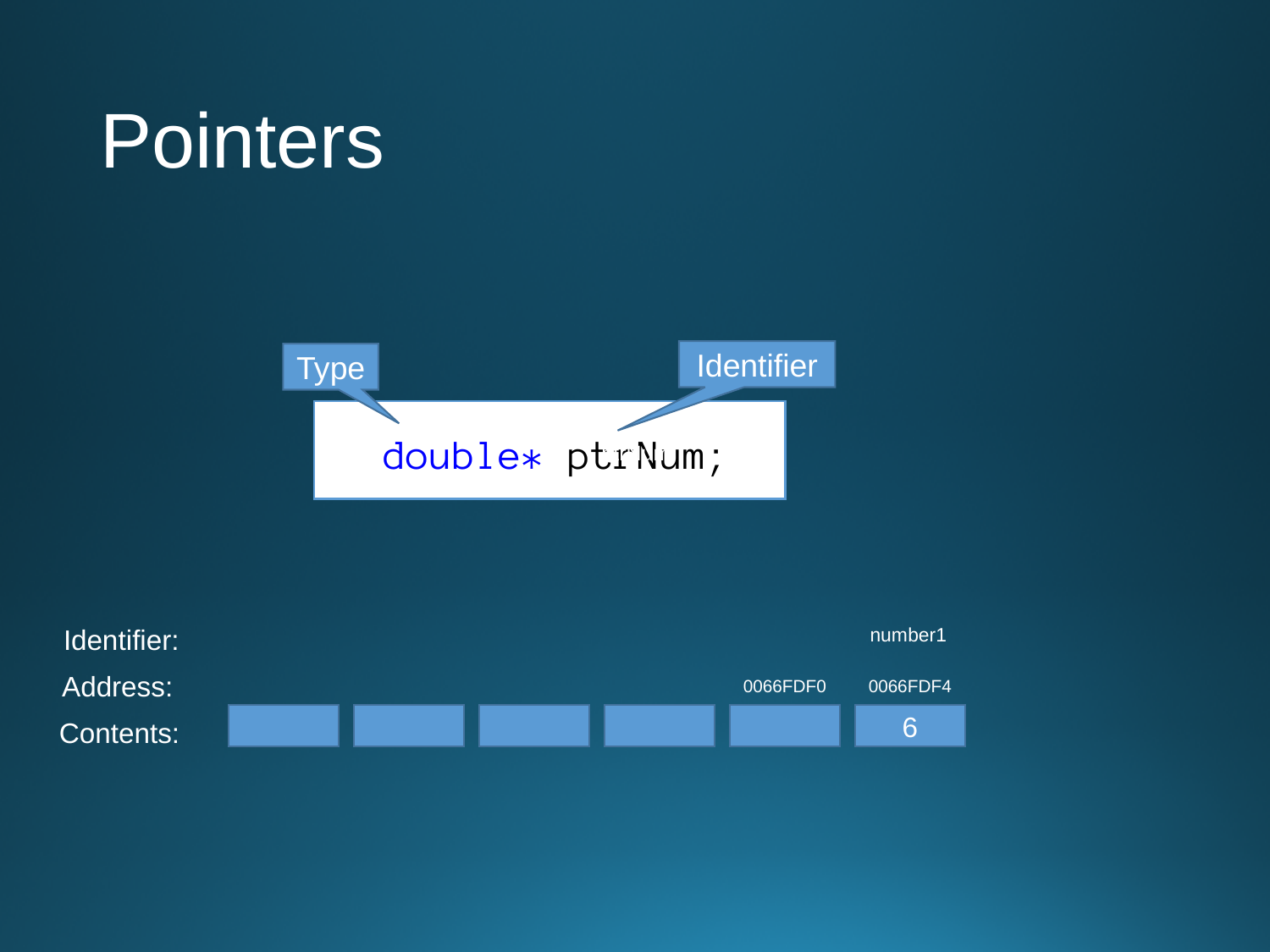

# Pointers
Identifier
Type

double* ptrNum;
ptrNum
Identifier:
number1
Address:

0066FDF0

0066FDF4
6
Contents: